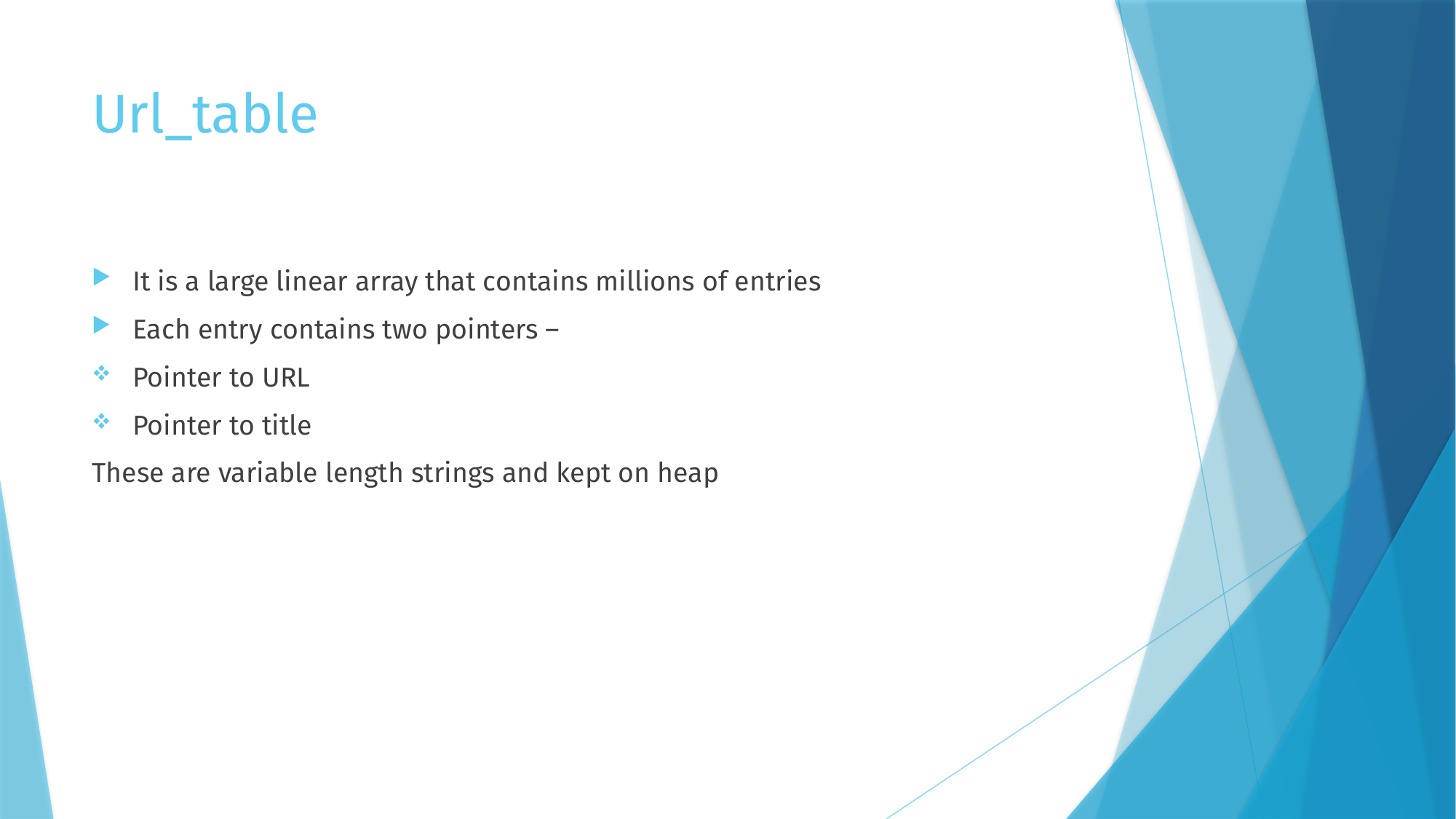

# Url_table
It is a large linear array that contains millions of entries
Each entry contains two pointers –
Pointer to URL
Pointer to title
These are variable length strings and kept on heap